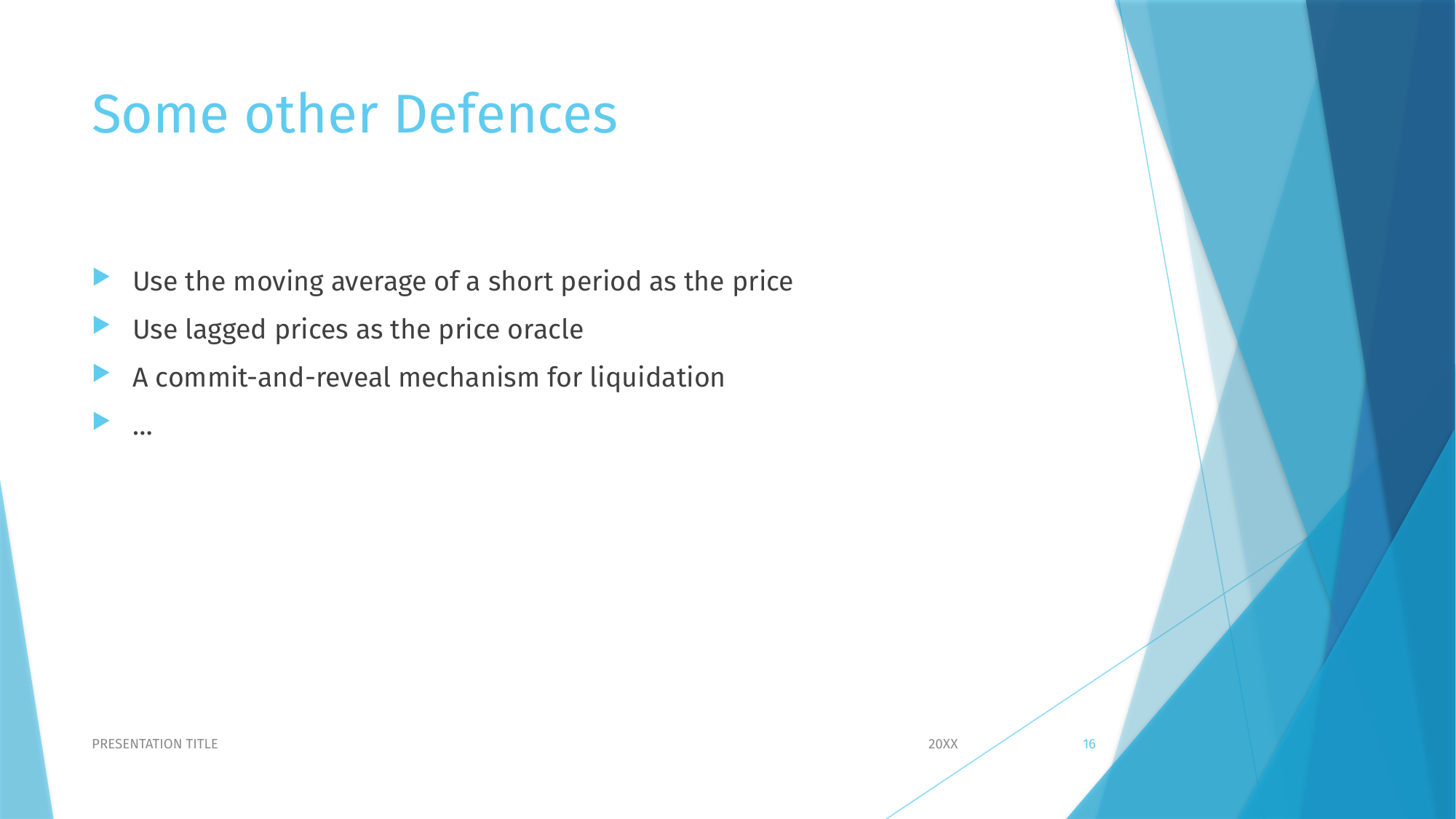

# Some other Defences
Use the moving average of a short period as the price
Use lagged prices as the price oracle
A commit-and-reveal mechanism for liquidation
…

PRESENTATION TITLE
20XX
16